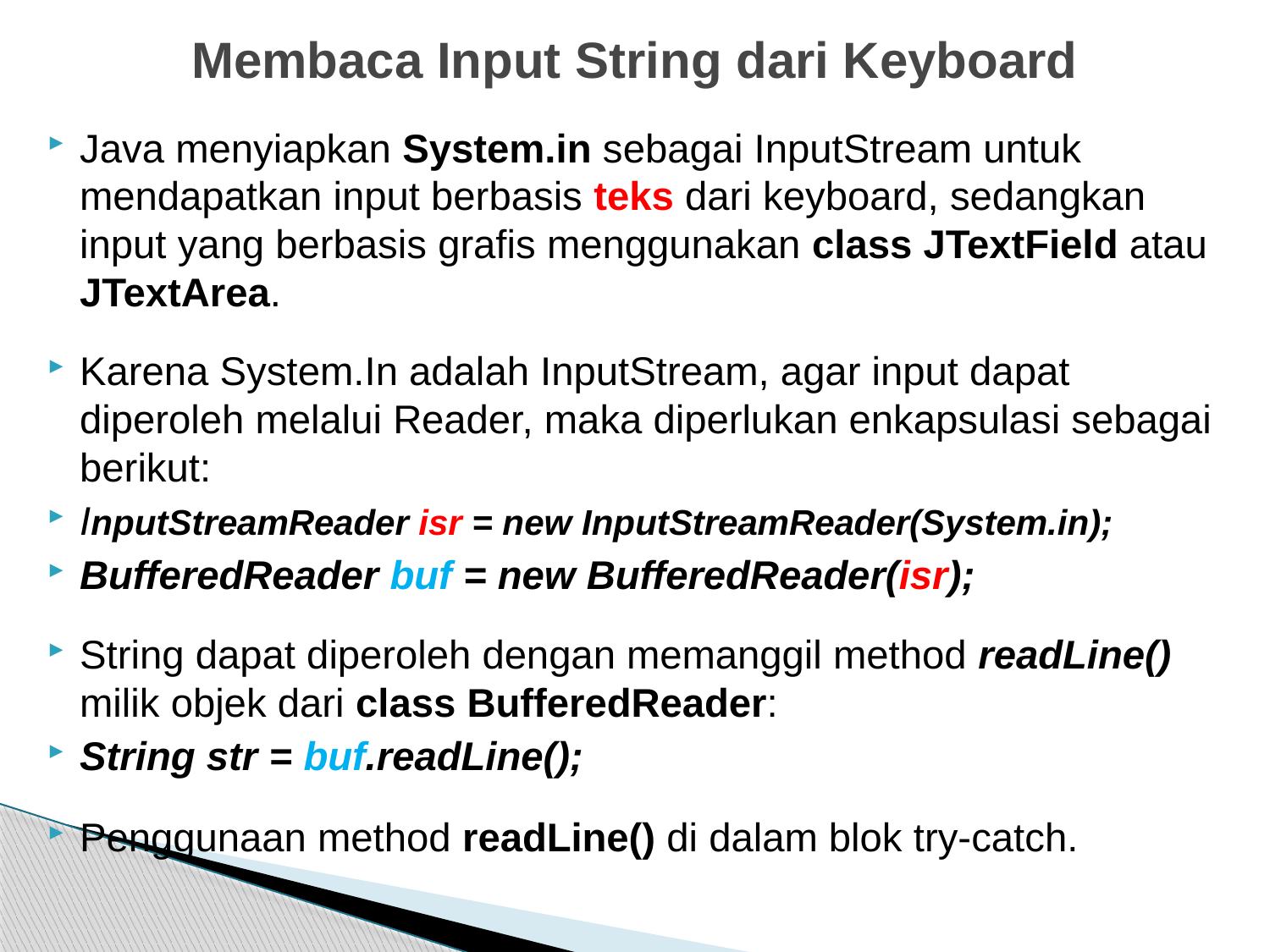

# Membaca Input String dari Keyboard
Java menyiapkan System.in sebagai InputStream untuk mendapatkan input berbasis teks dari keyboard, sedangkan input yang berbasis grafis menggunakan class JTextField atau JTextArea.

Karena System.In adalah InputStream, agar input dapat diperoleh melalui Reader, maka diperlukan enkapsulasi sebagai berikut:
InputStreamReader isr = new InputStreamReader(System.in);
BufferedReader buf = new BufferedReader(isr);

String dapat diperoleh dengan memanggil method readLine() milik objek dari class BufferedReader:
String str = buf.readLine();

Penggunaan method readLine() di dalam blok try-catch.